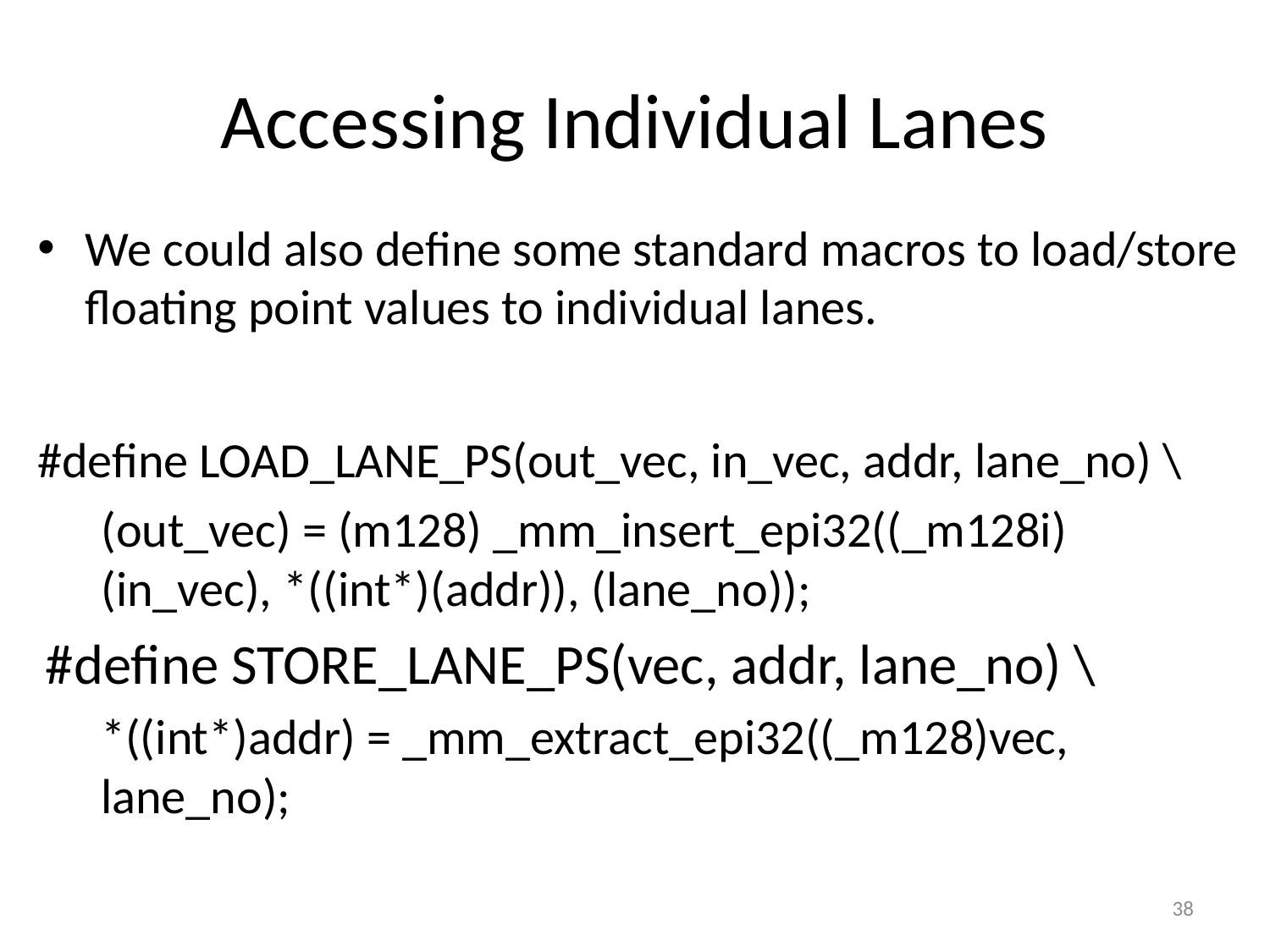

# Accessing Individual Lanes
We could also define some standard macros to load/store floating point values to individual lanes.

#define LOAD_LANE_PS(out_vec, in_vec, addr, lane_no) \
(out_vec) = (m128) _mm_insert_epi32((_m128i) (in_vec), *((int*)(addr)), (lane_no));
#define STORE_LANE_PS(vec, addr, lane_no) \
*((int*)addr) = _mm_extract_epi32((_m128)vec, lane_no);

38